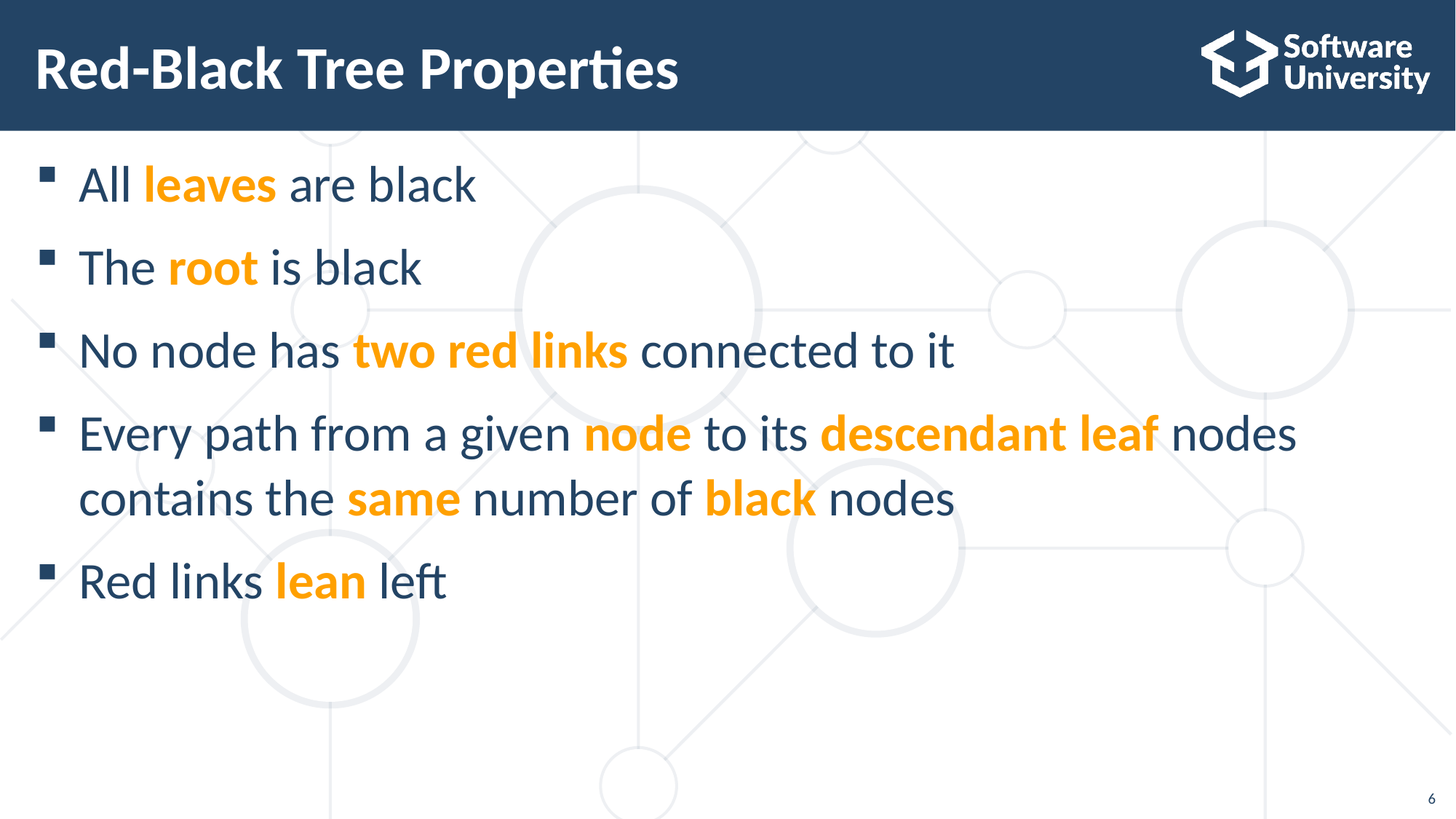

6
# Red-Black Tree Properties
All leaves are black
The root is black
No node has two red links connected to it
Every path from a given node to its descendant leaf nodes contains the same number of black nodes
Red links lean left